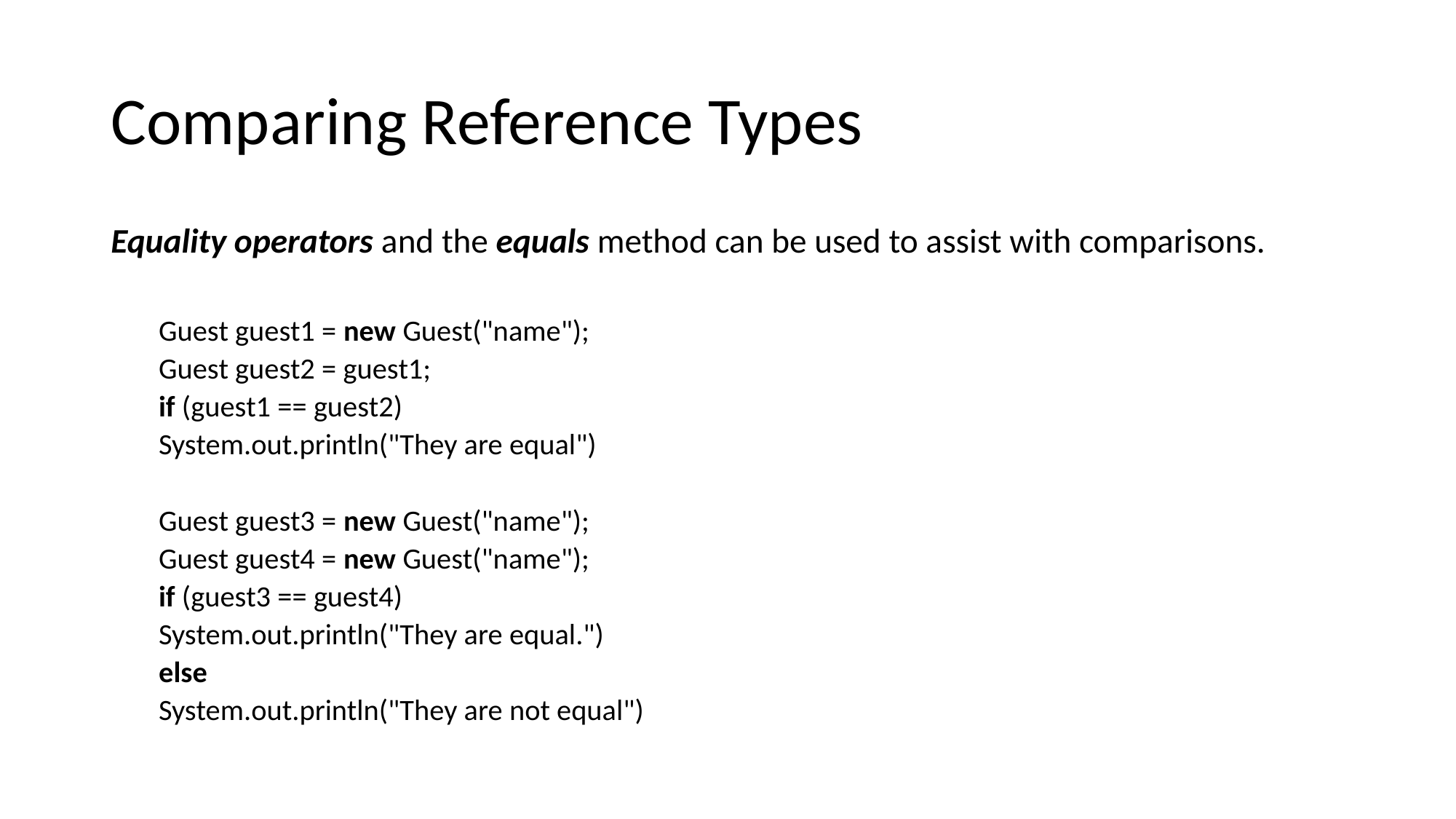

# Comparing Reference Types
Equality operators and the equals method can be used to assist with comparisons.

Guest guest1 = new Guest("name");
Guest guest2 = guest1;
if (guest1 == guest2)
	System.out.println("They are equal")

Guest guest3 = new Guest("name");
Guest guest4 = new Guest("name");
if (guest3 == guest4)
	System.out.println("They are equal.")
else
	System.out.println("They are not equal")